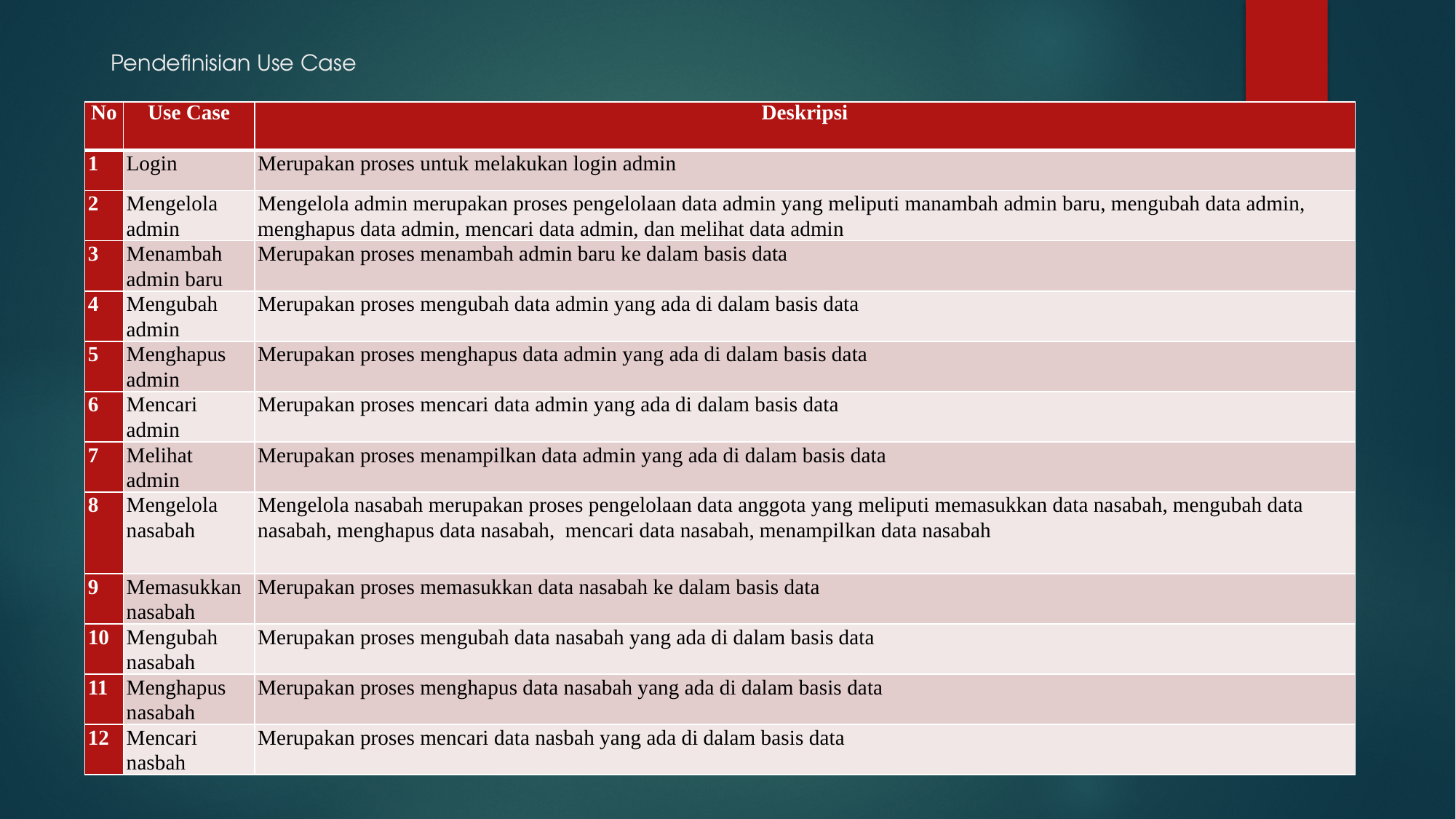

# Pendefinisian Use Case
| No | Use Case | Deskripsi |
| --- | --- | --- |
| 1 | Login | Merupakan proses untuk melakukan login admin |
| 2 | Mengelola admin | Mengelola admin merupakan proses pengelolaan data admin yang meliputi manambah admin baru, mengubah data admin, menghapus data admin, mencari data admin, dan melihat data admin |
| 3 | Menambah admin baru | Merupakan proses menambah admin baru ke dalam basis data |
| 4 | Mengubah admin | Merupakan proses mengubah data admin yang ada di dalam basis data |
| 5 | Menghapus admin | Merupakan proses menghapus data admin yang ada di dalam basis data |
| 6 | Mencari admin | Merupakan proses mencari data admin yang ada di dalam basis data |
| 7 | Melihat admin | Merupakan proses menampilkan data admin yang ada di dalam basis data |
| 8 | Mengelola nasabah | Mengelola nasabah merupakan proses pengelolaan data anggota yang meliputi memasukkan data nasabah, mengubah data nasabah, menghapus data nasabah, mencari data nasabah, menampilkan data nasabah |
| 9 | Memasukkan nasabah | Merupakan proses memasukkan data nasabah ke dalam basis data |
| 10 | Mengubah nasabah | Merupakan proses mengubah data nasabah yang ada di dalam basis data |
| 11 | Menghapus nasabah | Merupakan proses menghapus data nasabah yang ada di dalam basis data |
| 12 | Mencari nasbah | Merupakan proses mencari data nasbah yang ada di dalam basis data |